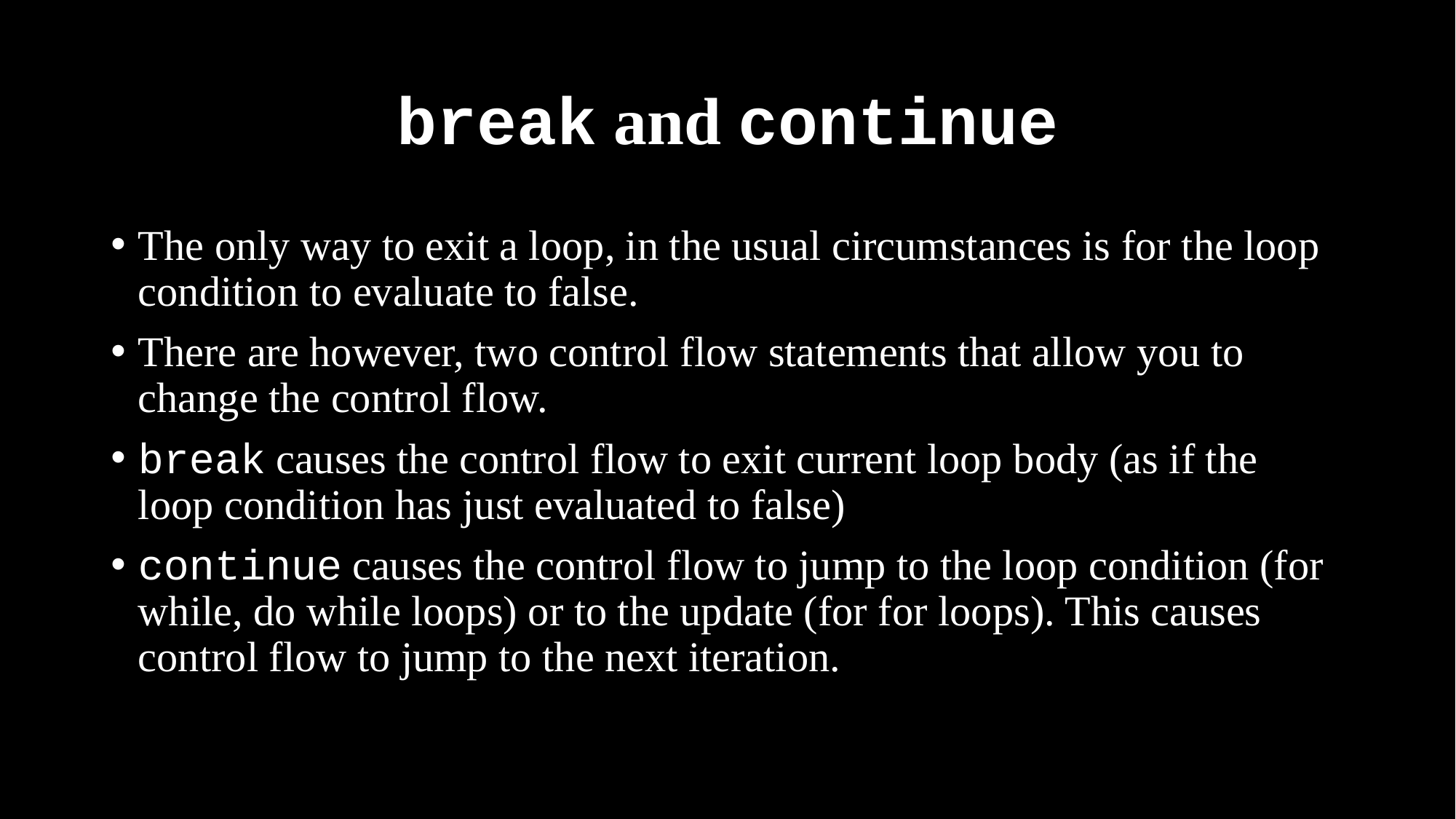

# break and continue
The only way to exit a loop, in the usual circumstances is for the loop condition to evaluate to false.
There are however, two control flow statements that allow you to change the control flow.
break causes the control flow to exit current loop body (as if the loop condition has just evaluated to false)
continue causes the control flow to jump to the loop condition (for while, do while loops) or to the update (for for loops). This causes control flow to jump to the next iteration.